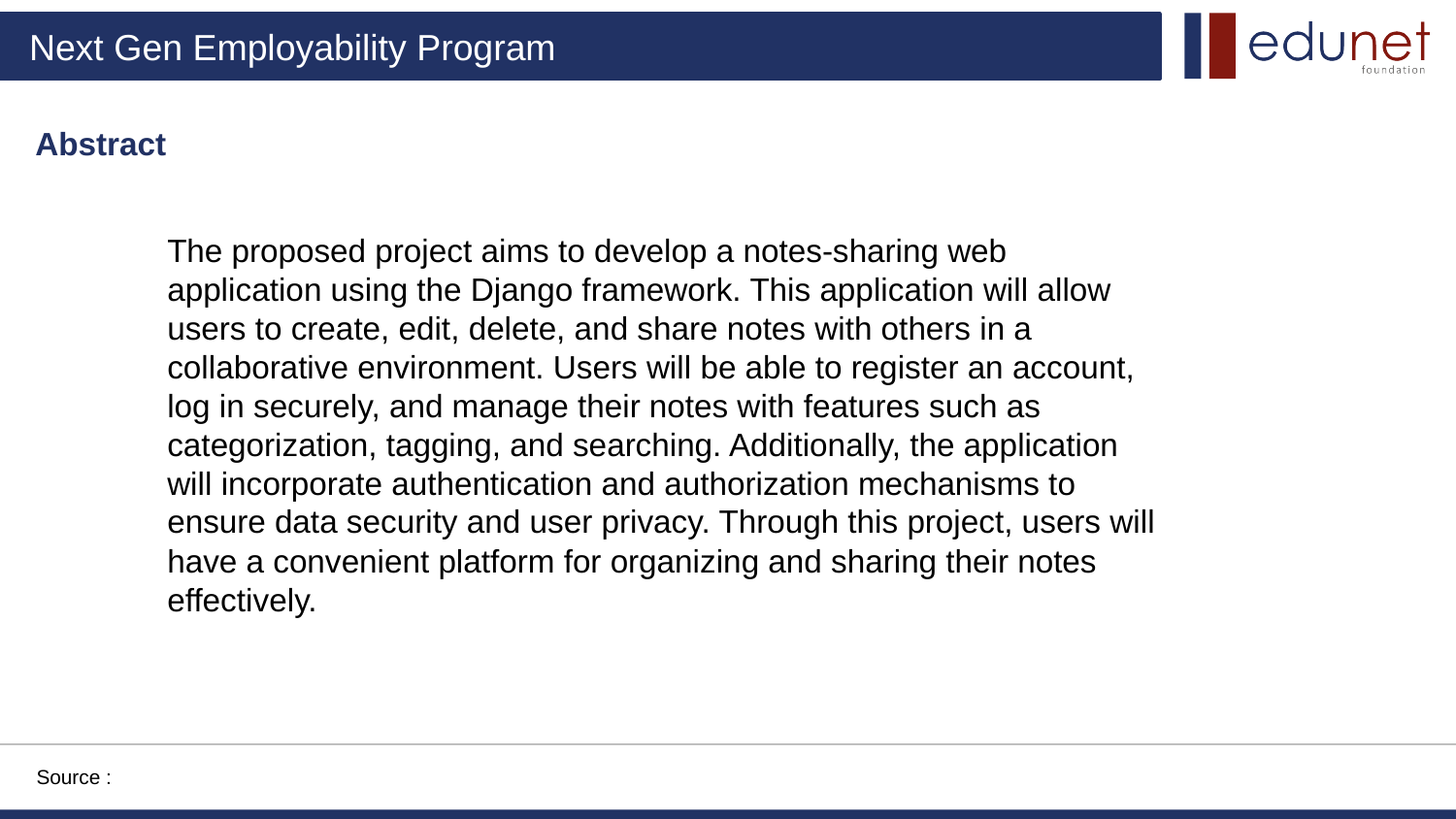

Abstract
The proposed project aims to develop a notes-sharing web application using the Django framework. This application will allow users to create, edit, delete, and share notes with others in a collaborative environment. Users will be able to register an account, log in securely, and manage their notes with features such as categorization, tagging, and searching. Additionally, the application will incorporate authentication and authorization mechanisms to ensure data security and user privacy. Through this project, users will have a convenient platform for organizing and sharing their notes effectively.
Source :